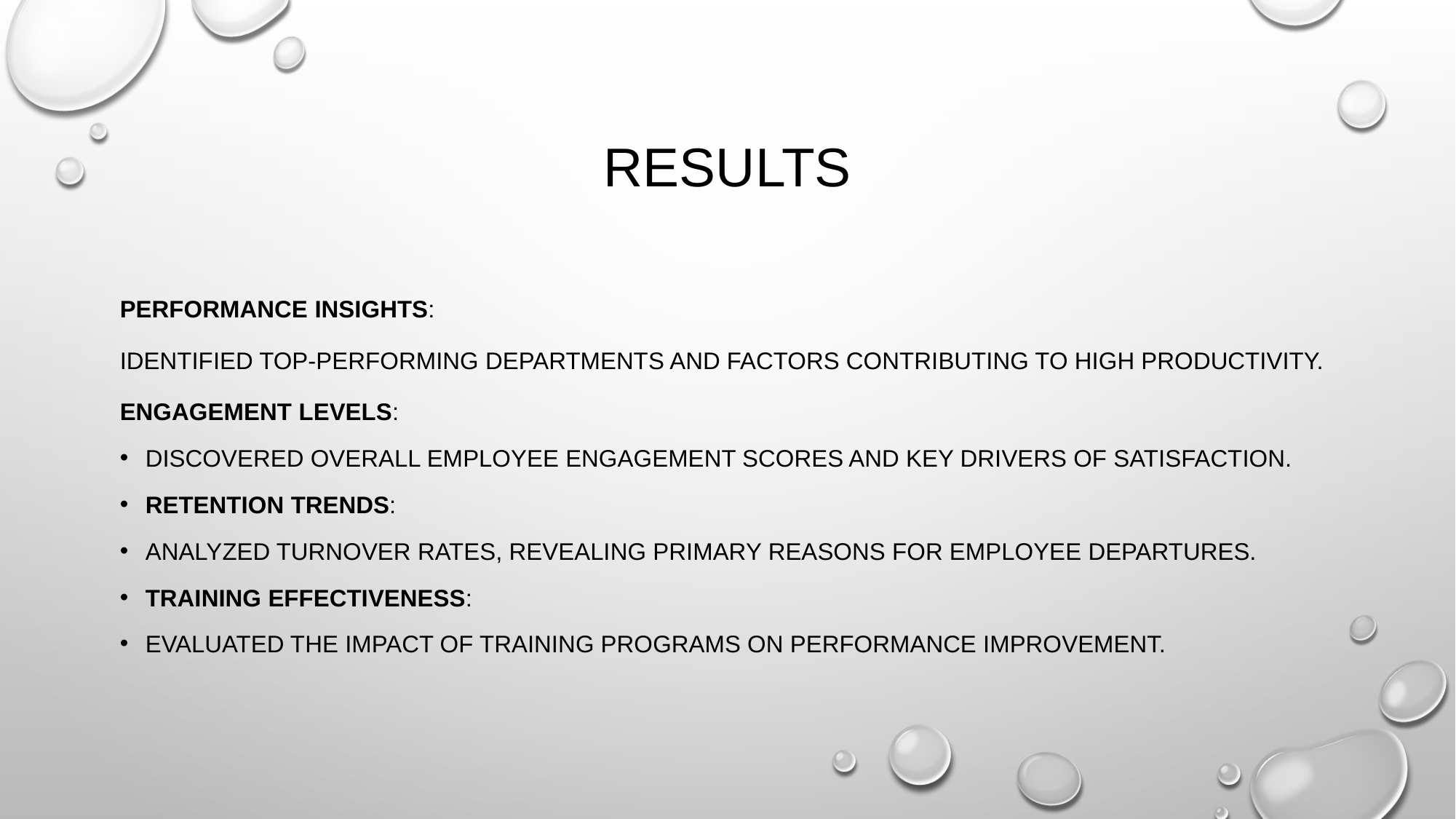

# RESULTs
Performance Insights:
Identified top-performing departments and factors contributing to high productivity.
Engagement Levels:
Discovered overall employee engagement scores and key drivers of satisfaction.
Retention Trends:
Analyzed turnover rates, revealing primary reasons for employee departures.
Training Effectiveness:
Evaluated the impact of training programs on performance improvement.